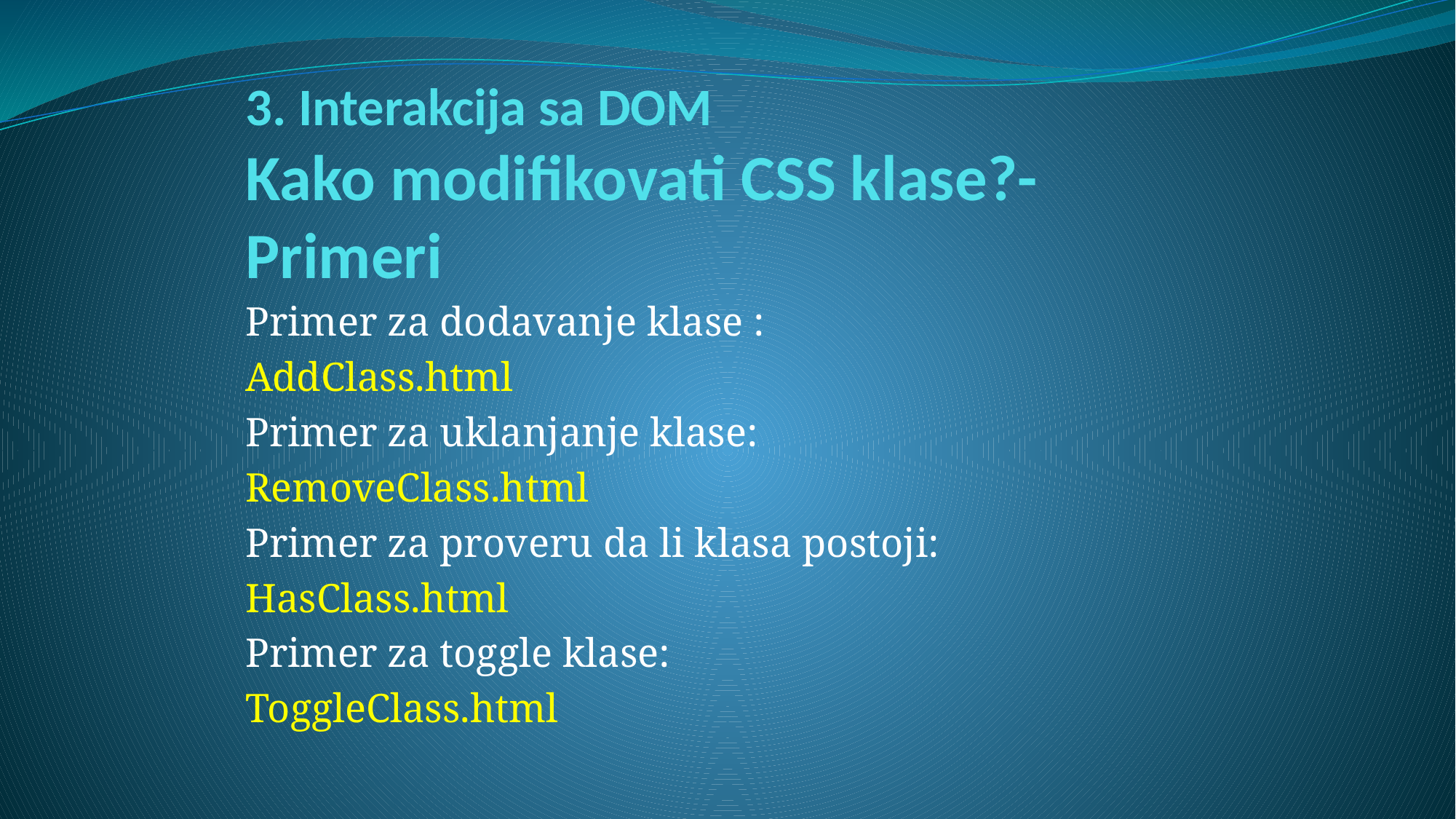

# 3. Interakcija sa DOM Kako modifikovati CSS klase?-Primeri
Primer za dodavanje klase :
AddClass.html
Primer za uklanjanje klase:
RemoveClass.html
Primer za proveru da li klasa postoji:
HasClass.html
Primer za toggle klase:
ToggleClass.html